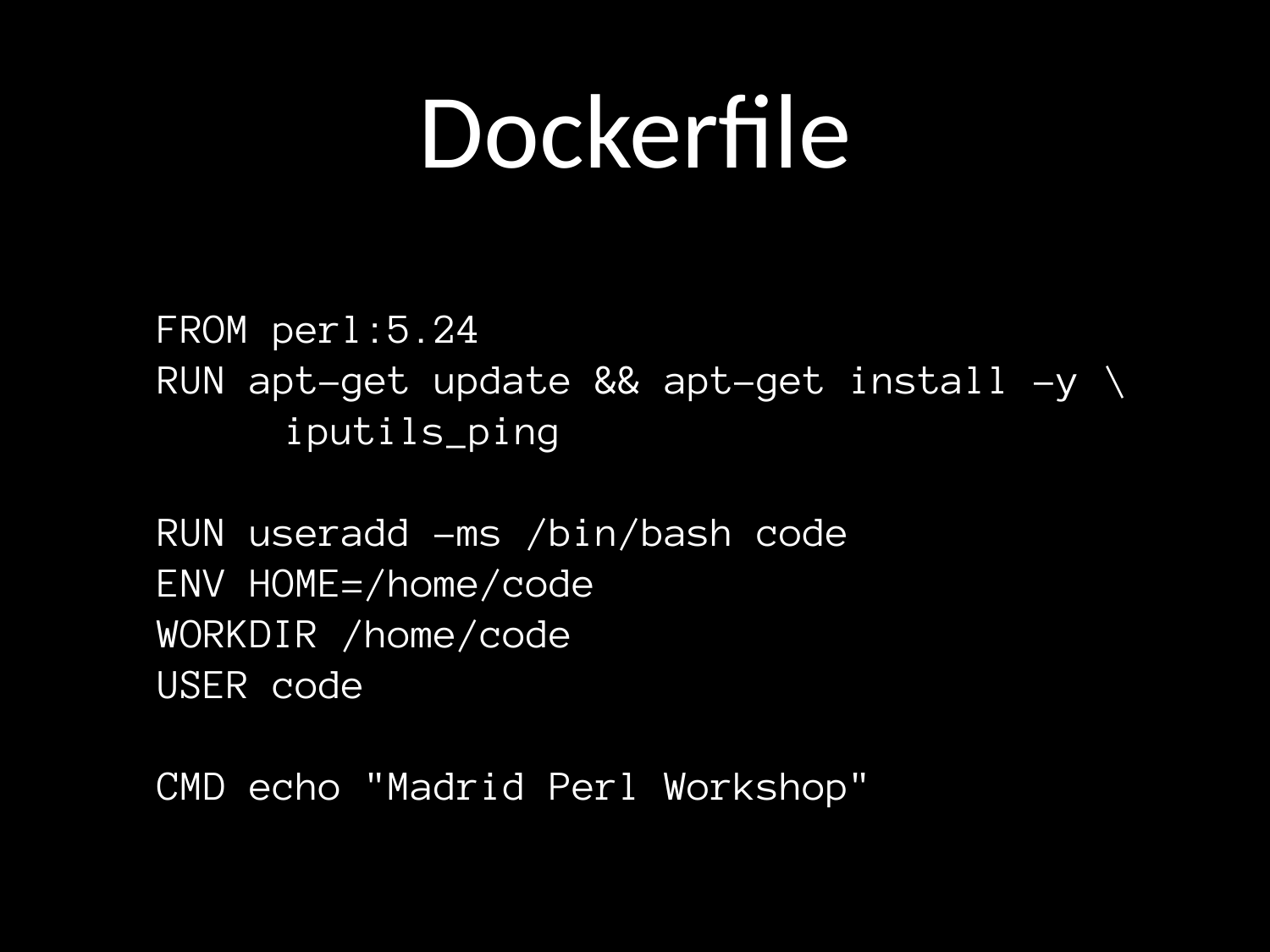

# Dockerfile
FROM perl:5.24
RUN apt-get update && apt-get install -y \
	iputils_ping

RUN useradd -ms /bin/bash code
ENV HOME=/home/code
WORKDIR /home/code
USER code

CMD echo "Madrid Perl Workshop"